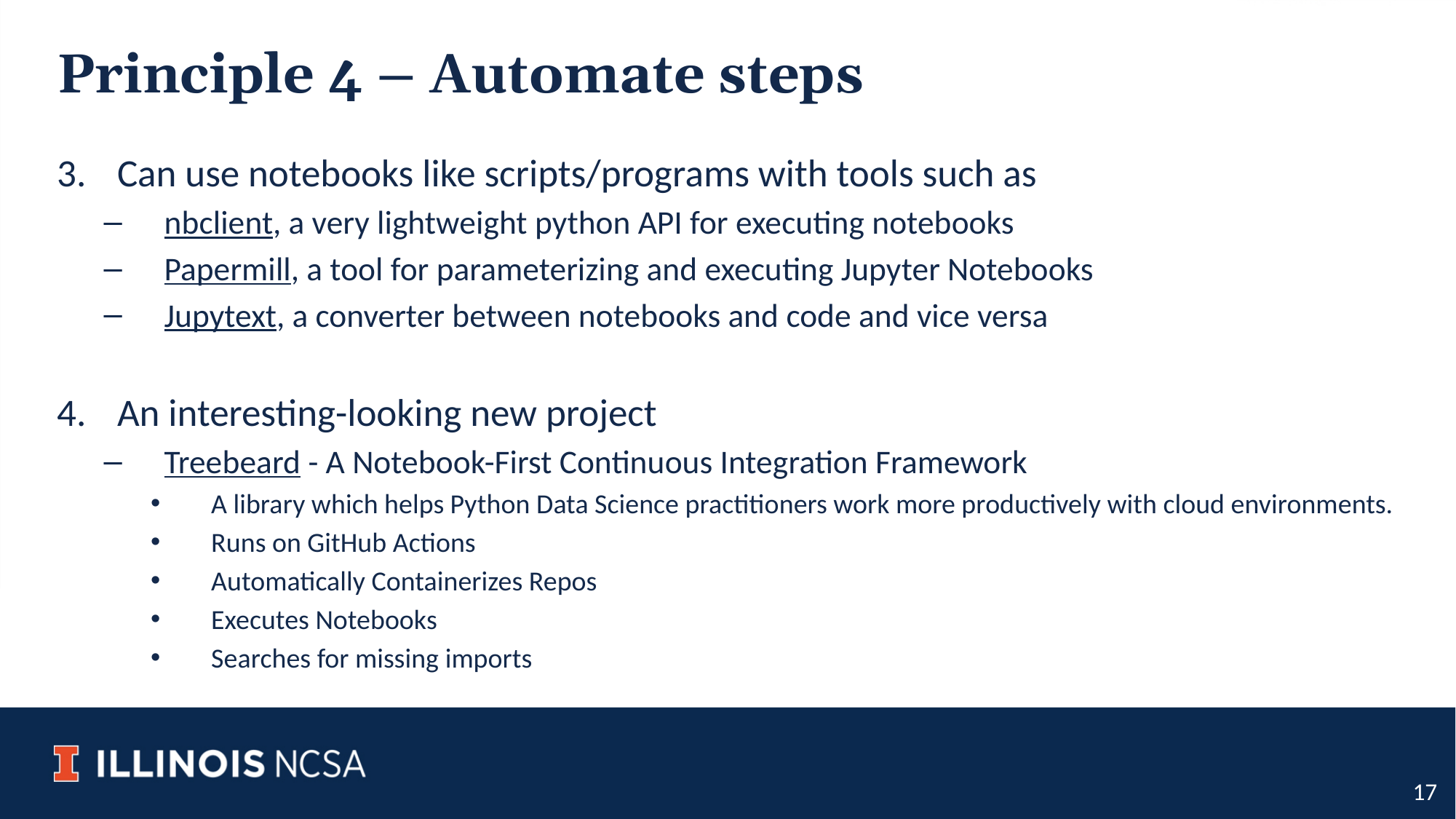

# Principle 4 – Automate steps
Can use notebooks like scripts/programs with tools such as
nbclient, a very lightweight python API for executing notebooks
Papermill, a tool for parameterizing and executing Jupyter Notebooks
Jupytext, a converter between notebooks and code and vice versa

An interesting-looking new project
Treebeard - A Notebook-First Continuous Integration Framework
A library which helps Python Data Science practitioners work more productively with cloud environments.
Runs on GitHub Actions
Automatically Containerizes Repos
Executes Notebooks
Searches for missing imports